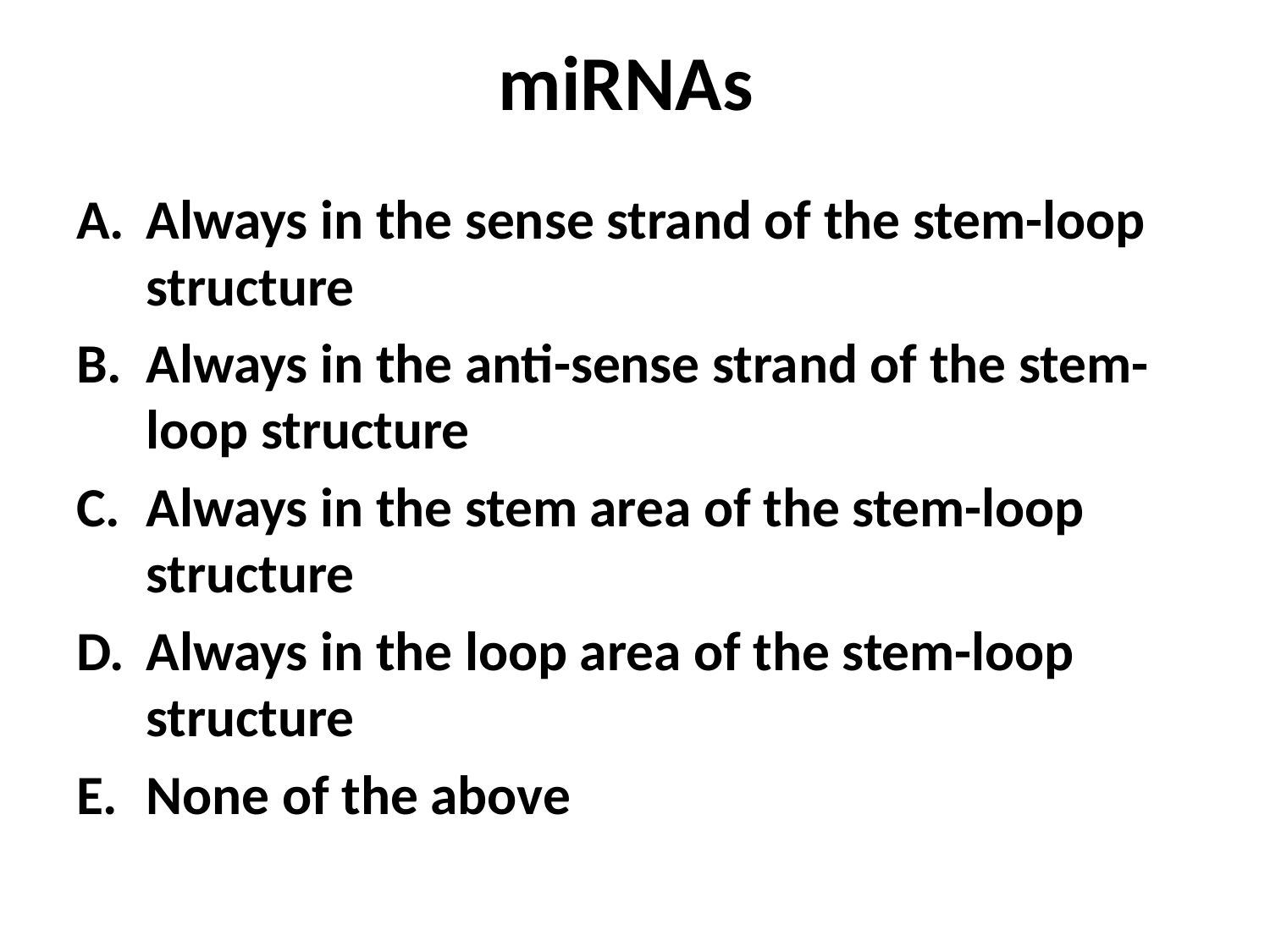

# miRNAs
Always in the sense strand of the stem-loop structure
Always in the anti-sense strand of the stem-loop structure
Always in the stem area of the stem-loop structure
Always in the loop area of the stem-loop structure
None of the above